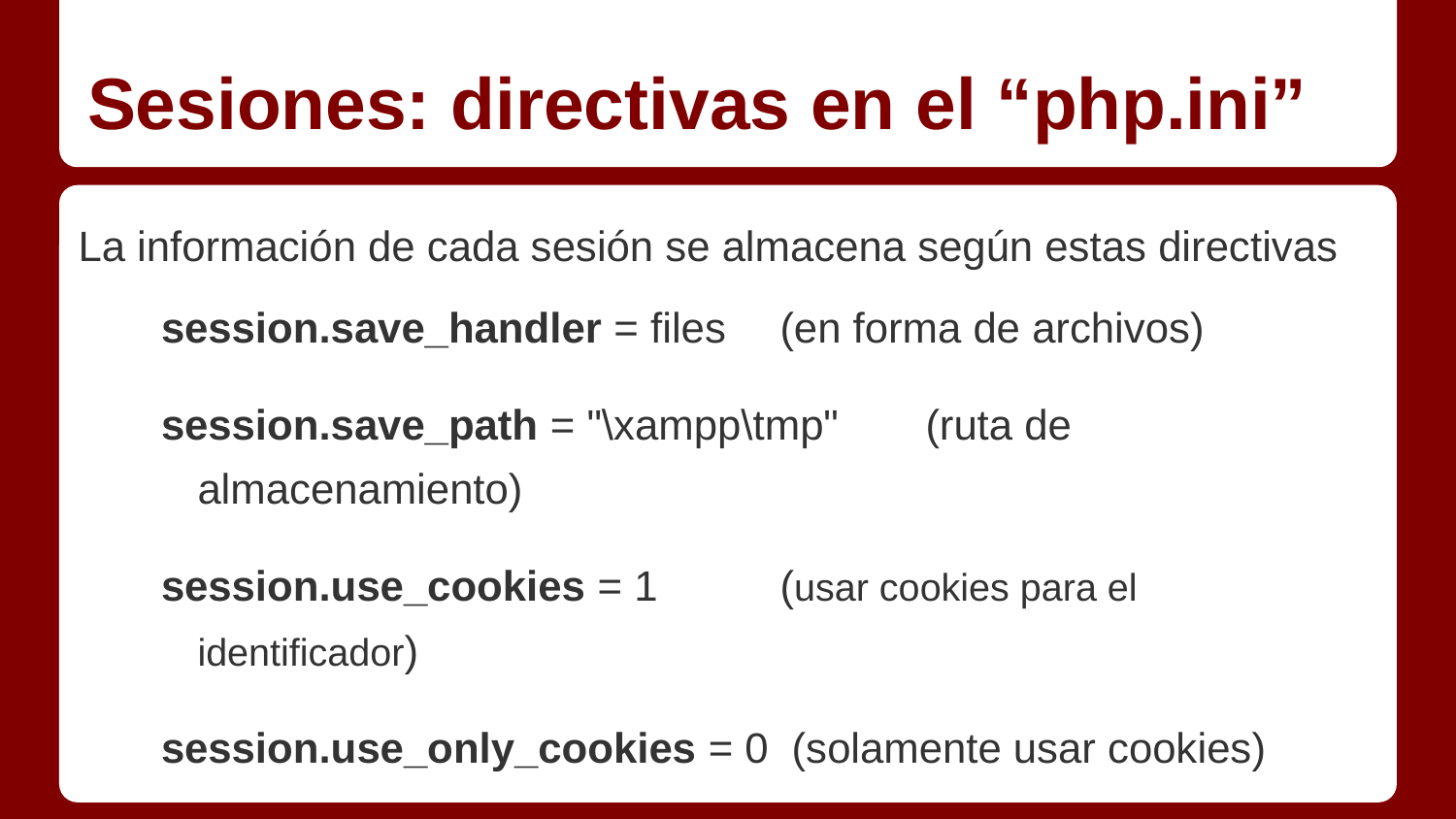

# Sesiones: directivas en el “php.ini”
La información de cada sesión se almacena según estas directivas
session.save_handler = files	(en forma de archivos)
session.save_path = "\xampp\tmp"	(ruta de almacenamiento)
session.use_cookies = 1	(usar cookies para el identificador)
session.use_only_cookies = 0	 (solamente usar cookies)
session.name = PHPSESSID	(nombre de la cookie de sesión)